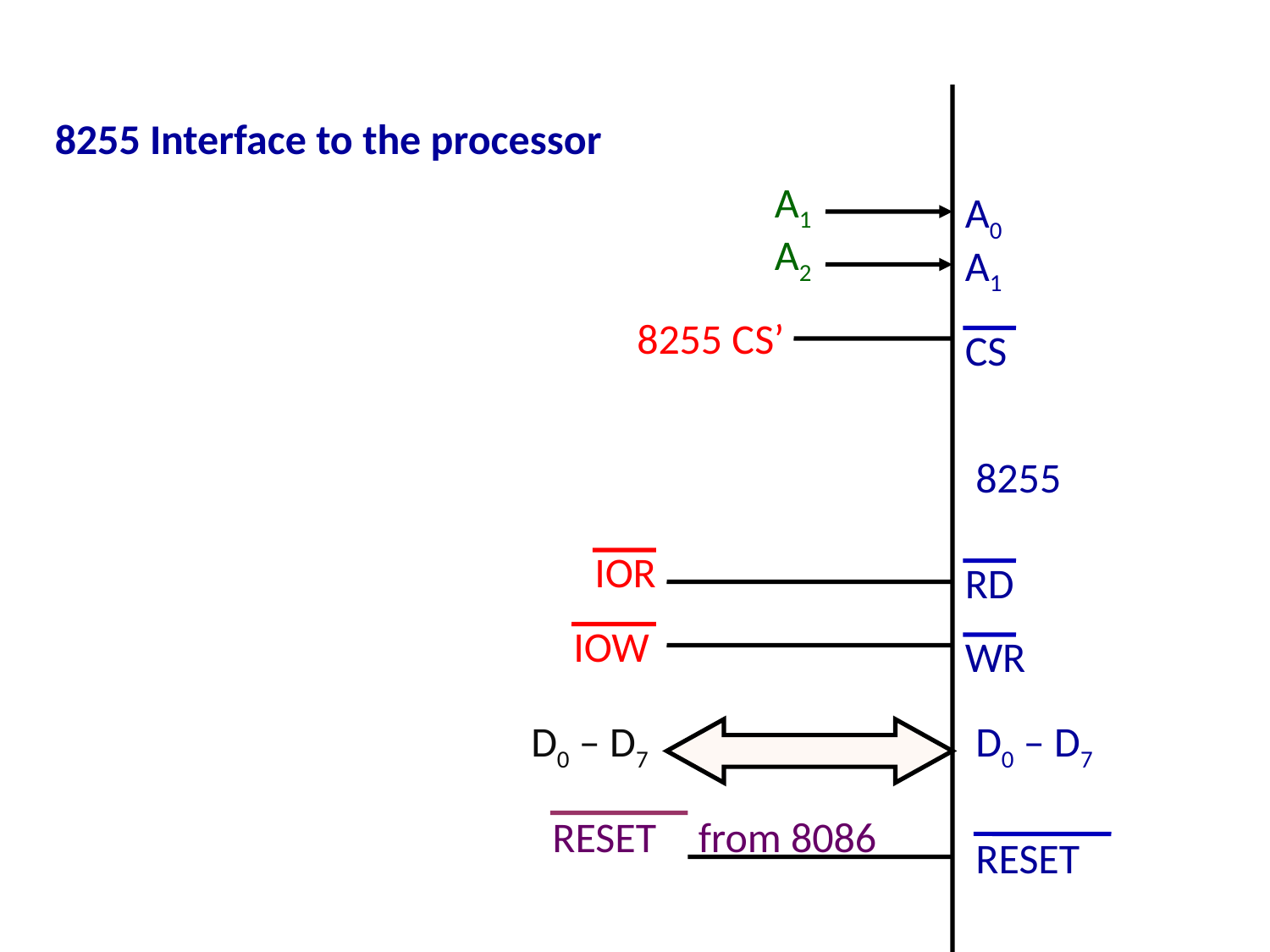

8255 Interface to the processor
A1
A0

A2
A1

8255 CS’
CS

8255
IOR

RD

IOW

WR

D0 – D7
D0 – D7

RESET 	  from 8086

RESET